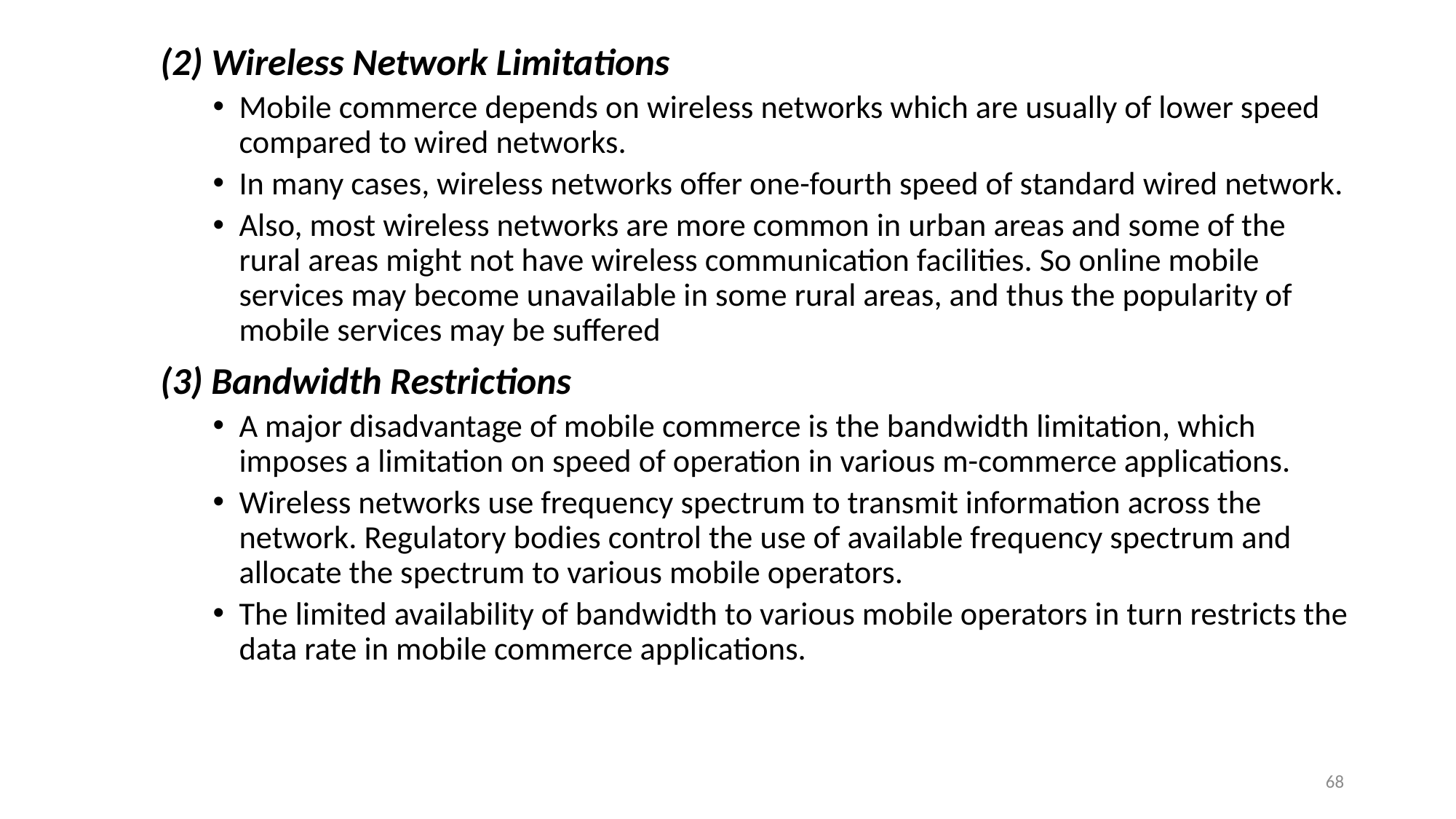

(2) Wireless Network Limitations
Mobile commerce depends on wireless networks which are usually of lower speed compared to wired networks.
In many cases, wireless networks offer one-fourth speed of standard wired network.
Also, most wireless networks are more common in urban areas and some of the rural areas might not have wireless communication facilities. So online mobile services may become unavailable in some rural areas, and thus the popularity of mobile services may be suffered
(3) Bandwidth Restrictions
A major disadvantage of mobile commerce is the bandwidth limitation, which imposes a limitation on speed of operation in various m-commerce applications.
Wireless networks use frequency spectrum to transmit information across the network. Regulatory bodies control the use of available frequency spectrum and allocate the spectrum to various mobile operators.
The limited availability of bandwidth to various mobile operators in turn restricts the data rate in mobile commerce applications.

68